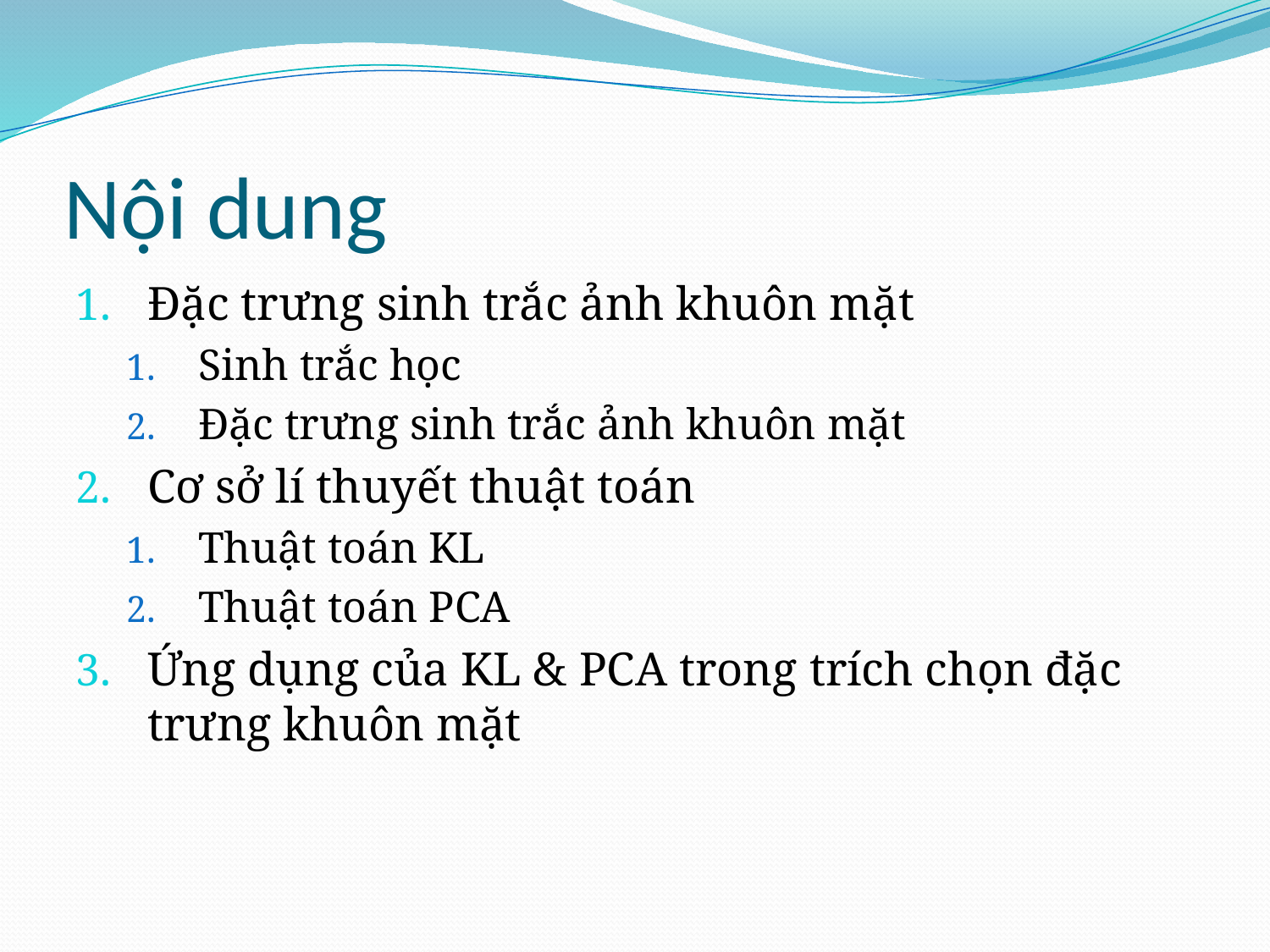

# Nội dung
Đặc trưng sinh trắc ảnh khuôn mặt
Sinh trắc học
Đặc trưng sinh trắc ảnh khuôn mặt
Cơ sở lí thuyết thuật toán
Thuật toán KL
Thuật toán PCA
Ứng dụng của KL & PCA trong trích chọn đặc trưng khuôn mặt